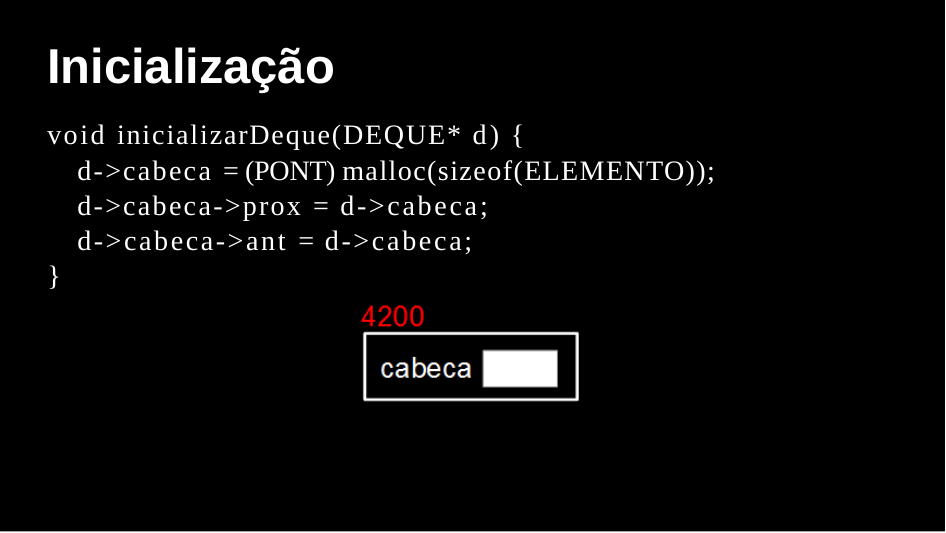

# Inicialização
void inicializarDeque(DEQUE* d) {
d->cabeca = (PONT) malloc(sizeof(ELEMENTO));  d->cabeca->prox = d->cabeca;
d->cabeca->ant = d->cabeca;
}